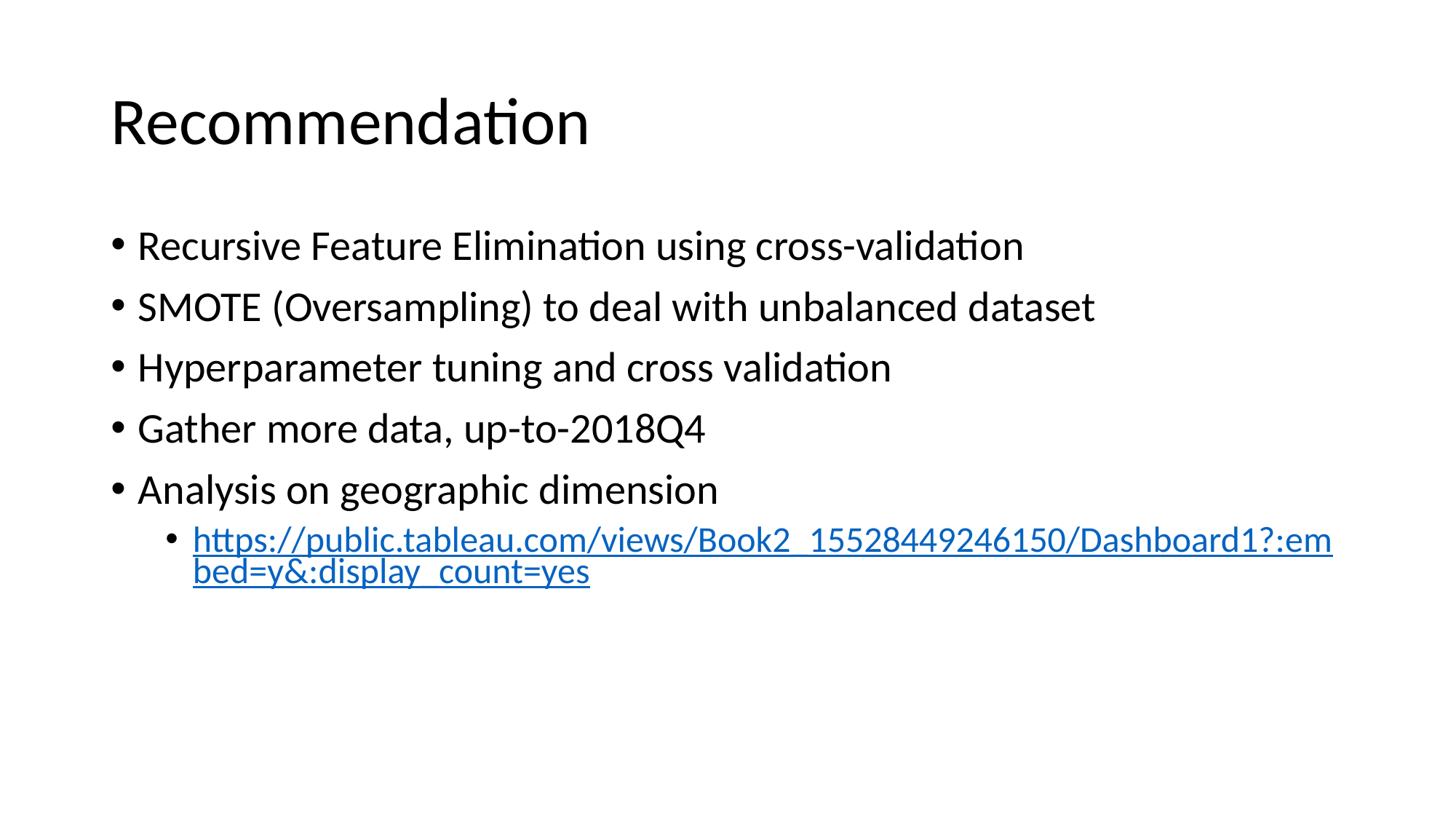

# Recommendation
Recursive Feature Elimination using cross-validation
SMOTE (Oversampling) to deal with unbalanced dataset
Hyperparameter tuning and cross validation
Gather more data, up-to-2018Q4
Analysis on geographic dimension
https://public.tableau.com/views/Book2_15528449246150/Dashboard1?:embed=y&:display_count=yes